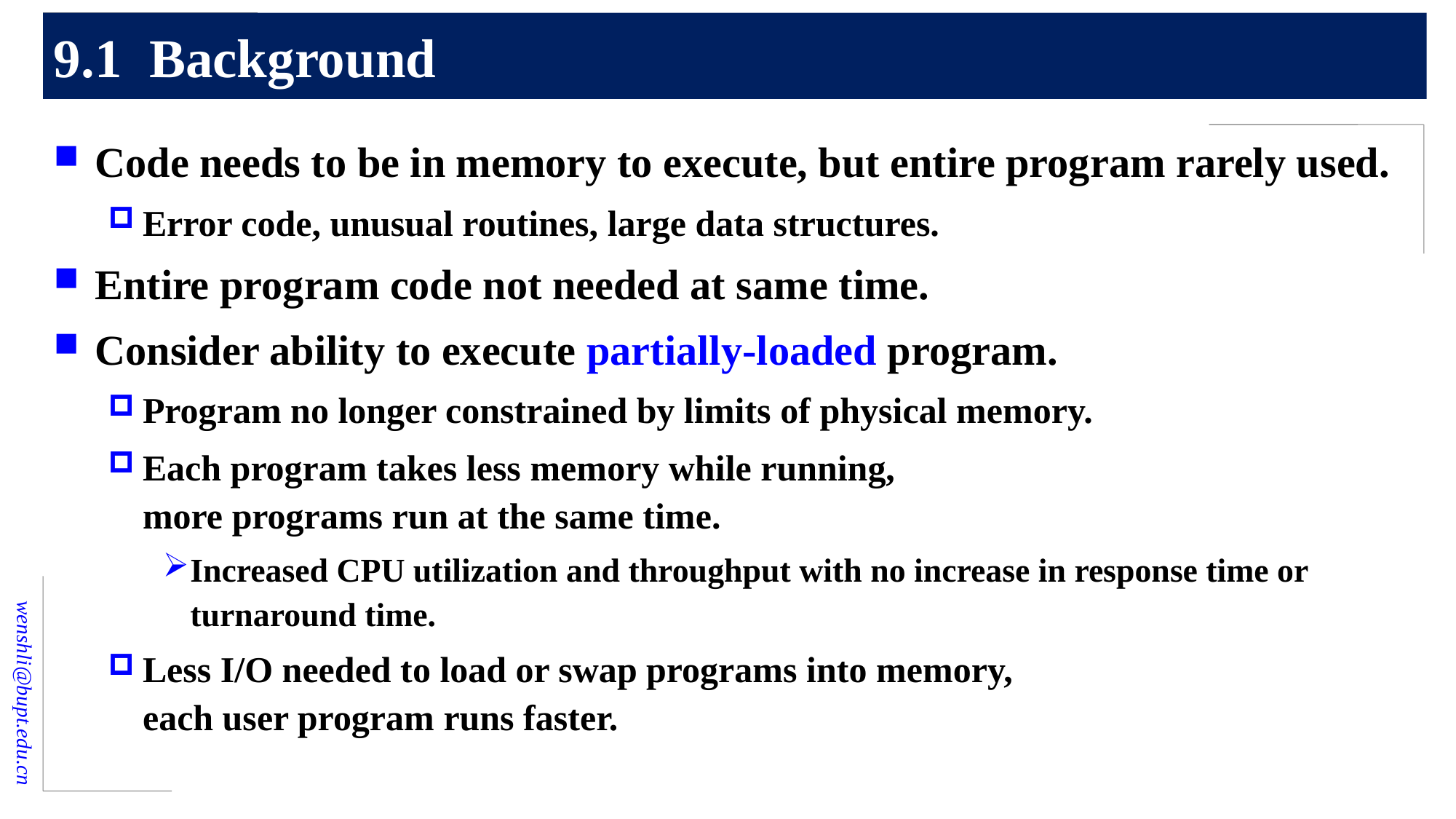

# 9.1  Background
Code needs to be in memory to execute, but entire program rarely used.
Error code, unusual routines, large data structures.
Entire program code not needed at same time.
Consider ability to execute partially-loaded program.
Program no longer constrained by limits of physical memory.
Each program takes less memory while running,
more programs run at the same time.
Increased CPU utilization and throughput with no increase in response time or turnaround time.
Less I/O needed to load or swap programs into memory,
each user program runs faster.
4